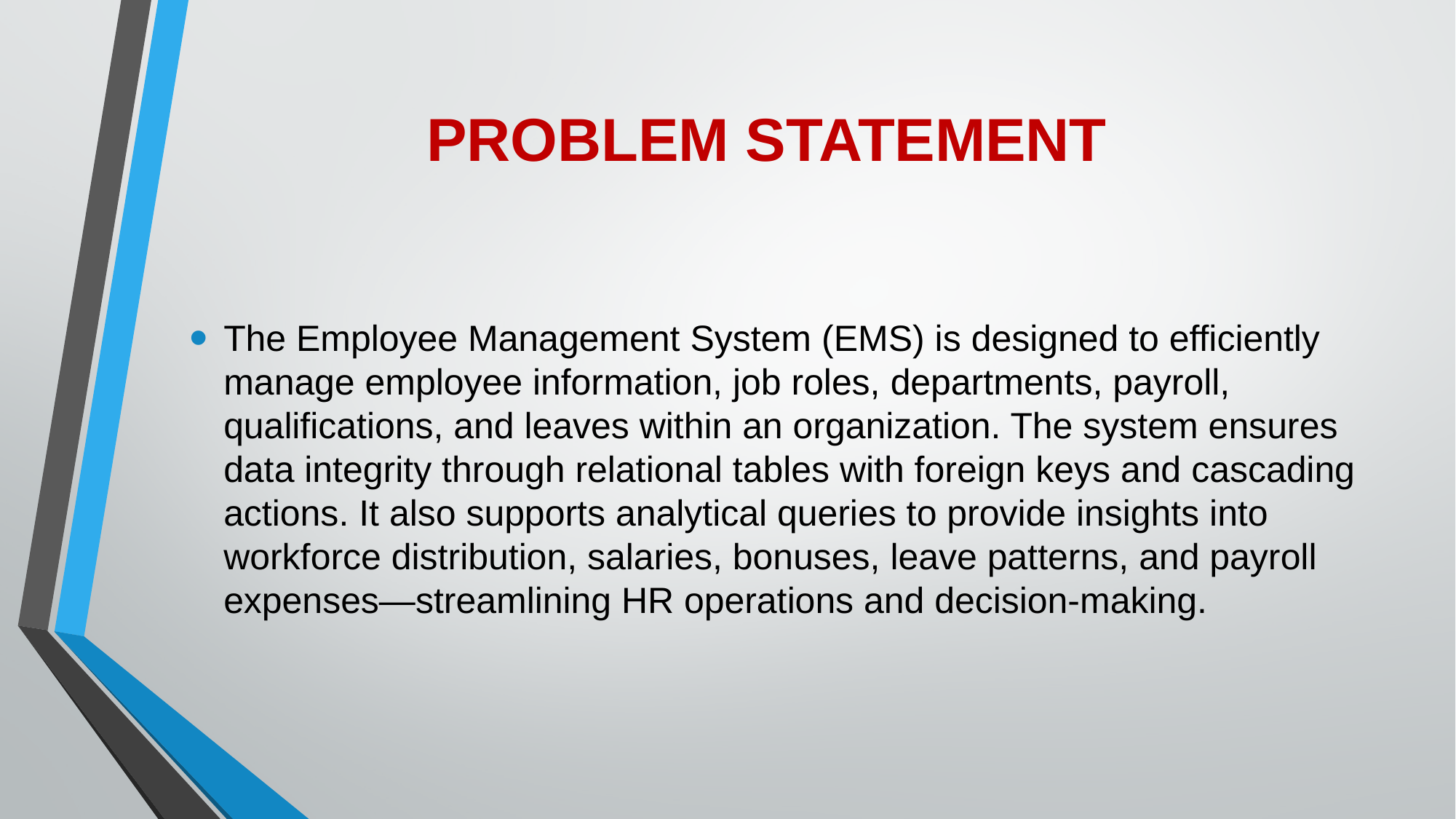

# PROBLEM STATEMENT
The Employee Management System (EMS) is designed to efficiently manage employee information, job roles, departments, payroll, qualifications, and leaves within an organization. The system ensures data integrity through relational tables with foreign keys and cascading actions. It also supports analytical queries to provide insights into workforce distribution, salaries, bonuses, leave patterns, and payroll expenses—streamlining HR operations and decision-making.